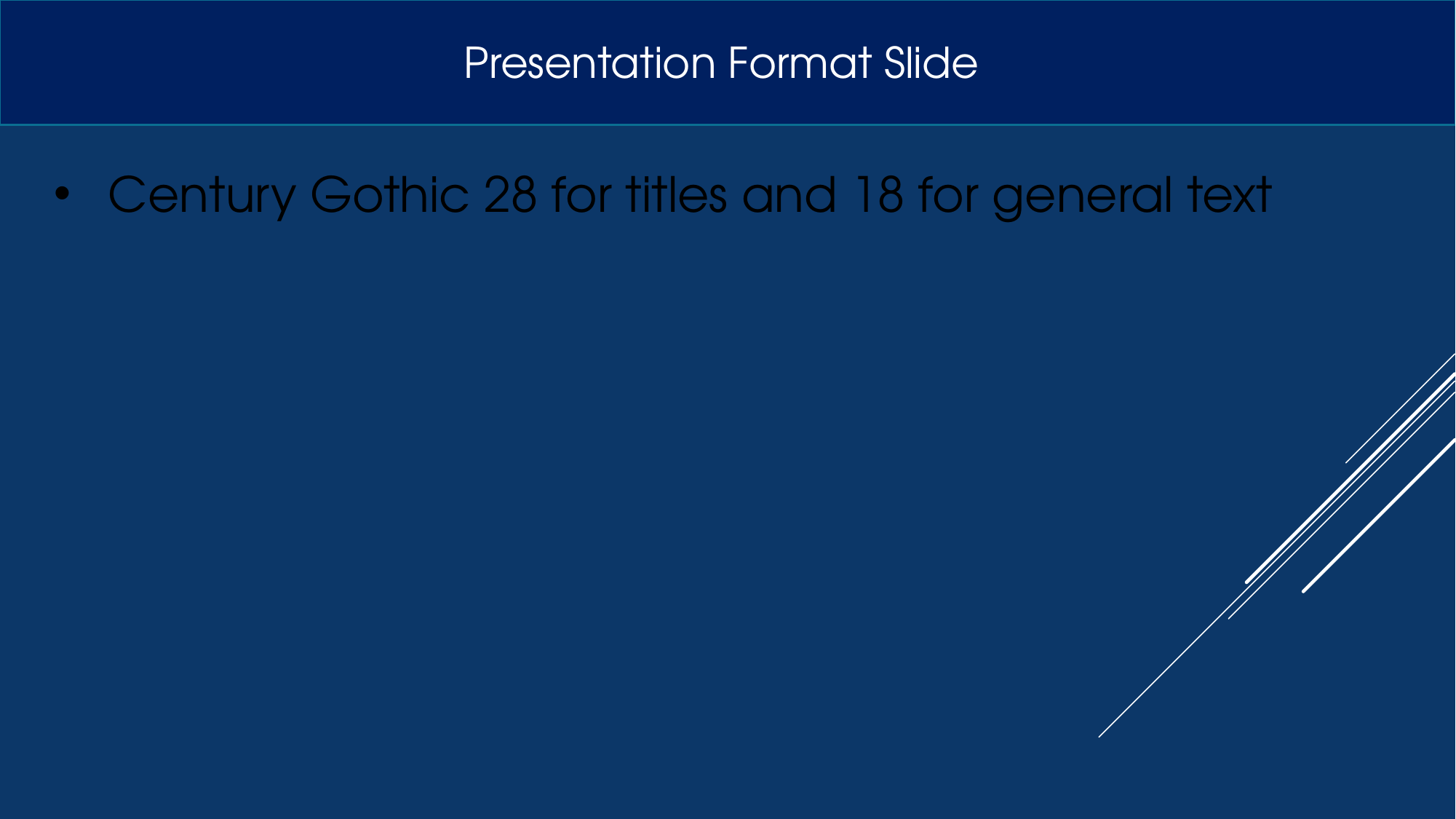

Presentation Format Slide
White Century Gothic Font 18 for regular text
Size 28 for titles
Century Gothic 28 for titles and 18 for general text